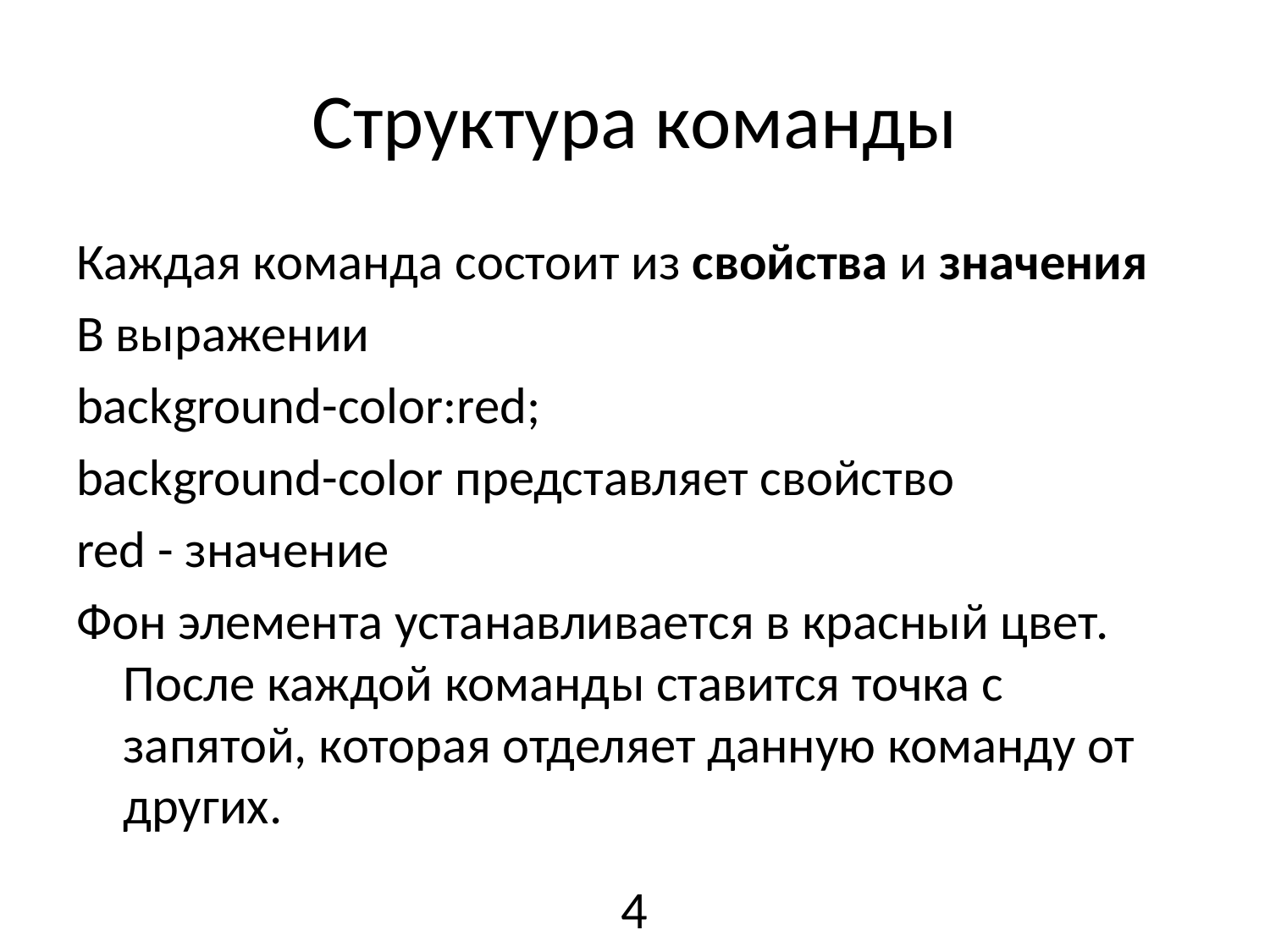

# Структура команды
Каждая команда состоит из свойства и значения
В выражении
background-color:red;
background-color представляет свойство
red - значение
Фон элемента устанавливается в красный цвет. После каждой команды ставится точка с запятой, которая отделяет данную команду от других.

4